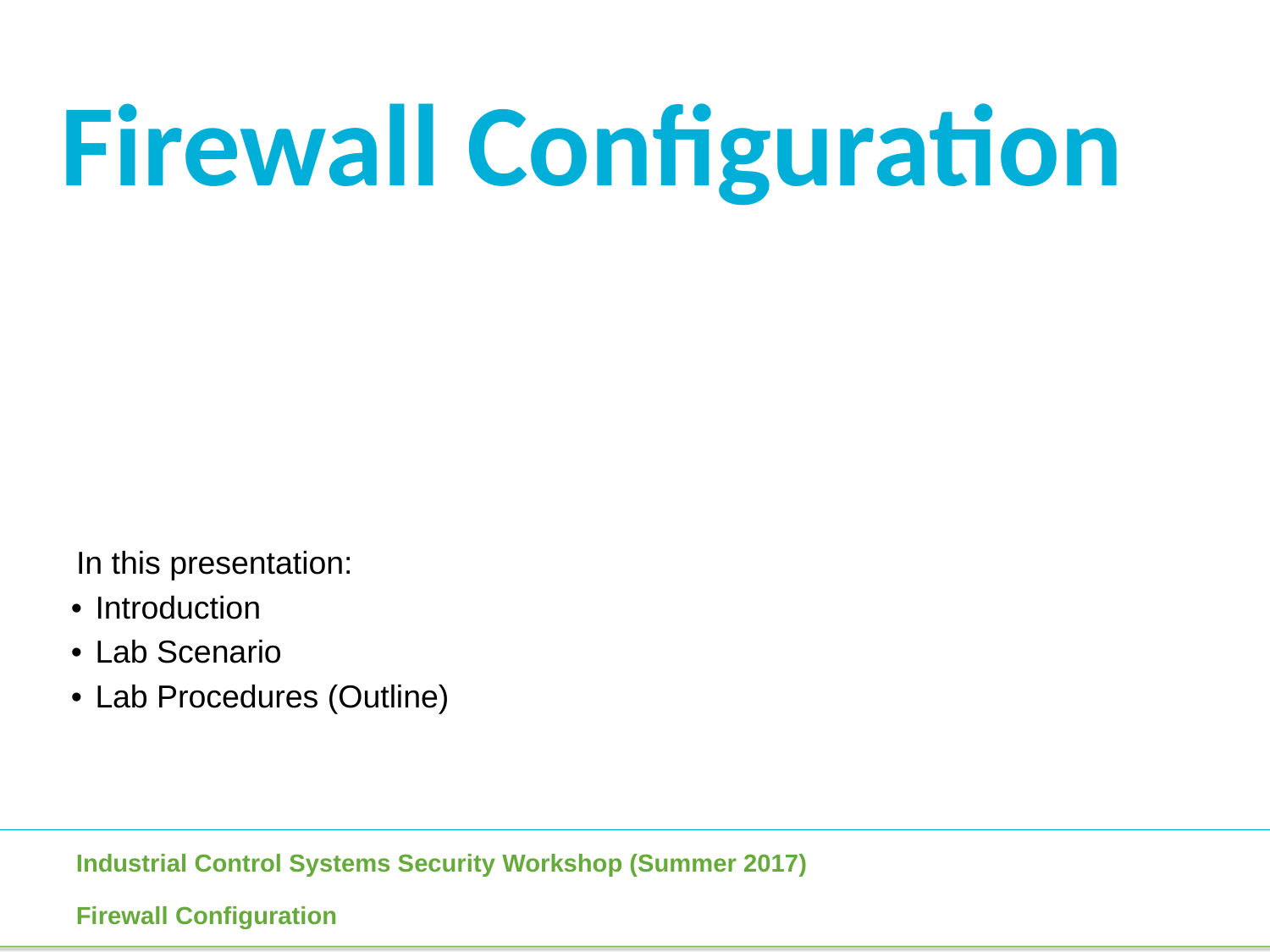

Firewall Configuration
| In this presentation: |  |
| --- | --- |
| Introduction |  |
| Lab Scenario |  |
| Lab Procedures (Outline) |  |
|  |  |
Firewall Configuration